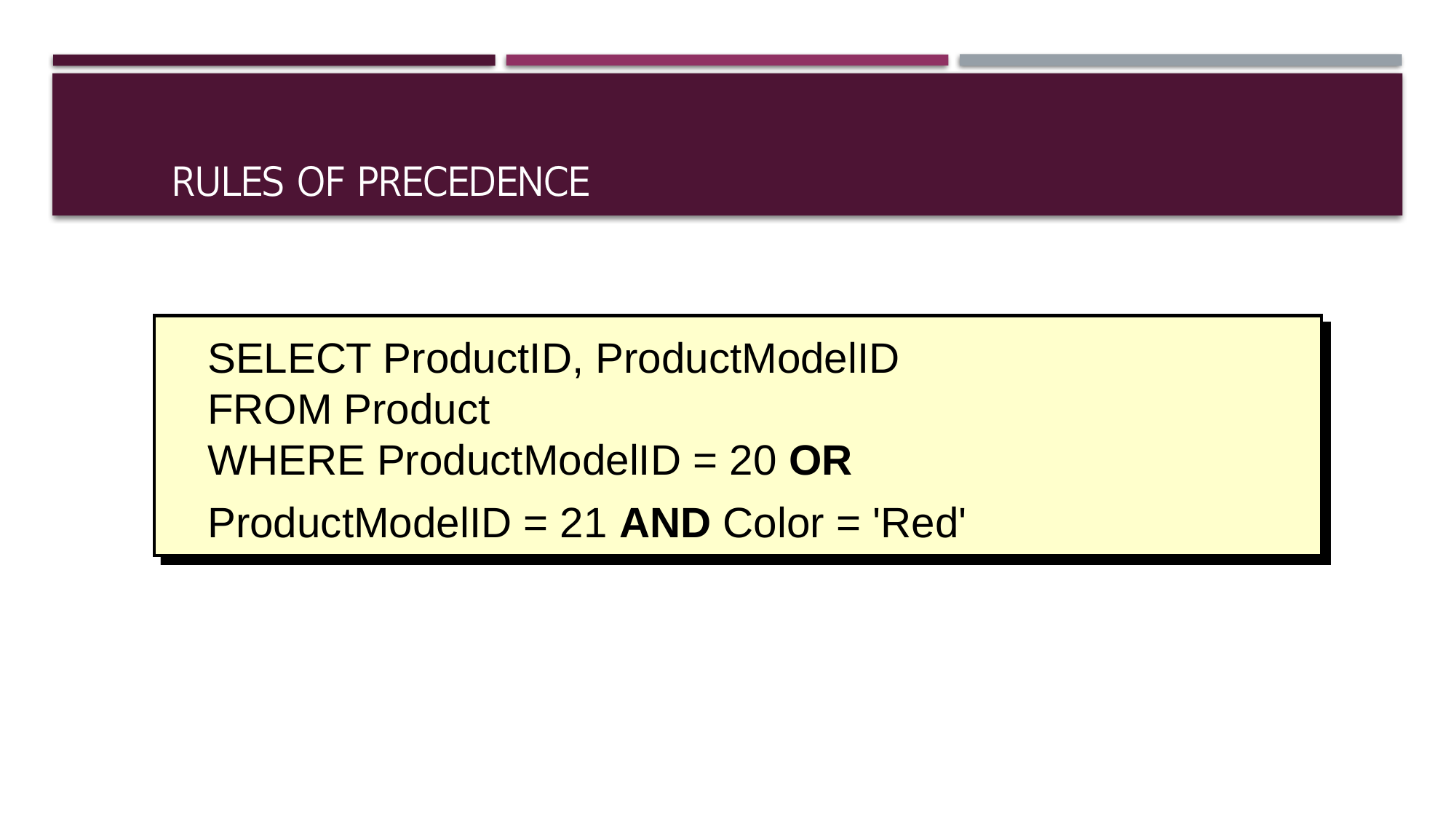

# Rules of Precedence

SELECT ProductID, ProductModelID
FROM Product
WHERE ProductModelID = 20 OR
ProductModelID = 21 AND Color = 'Red'